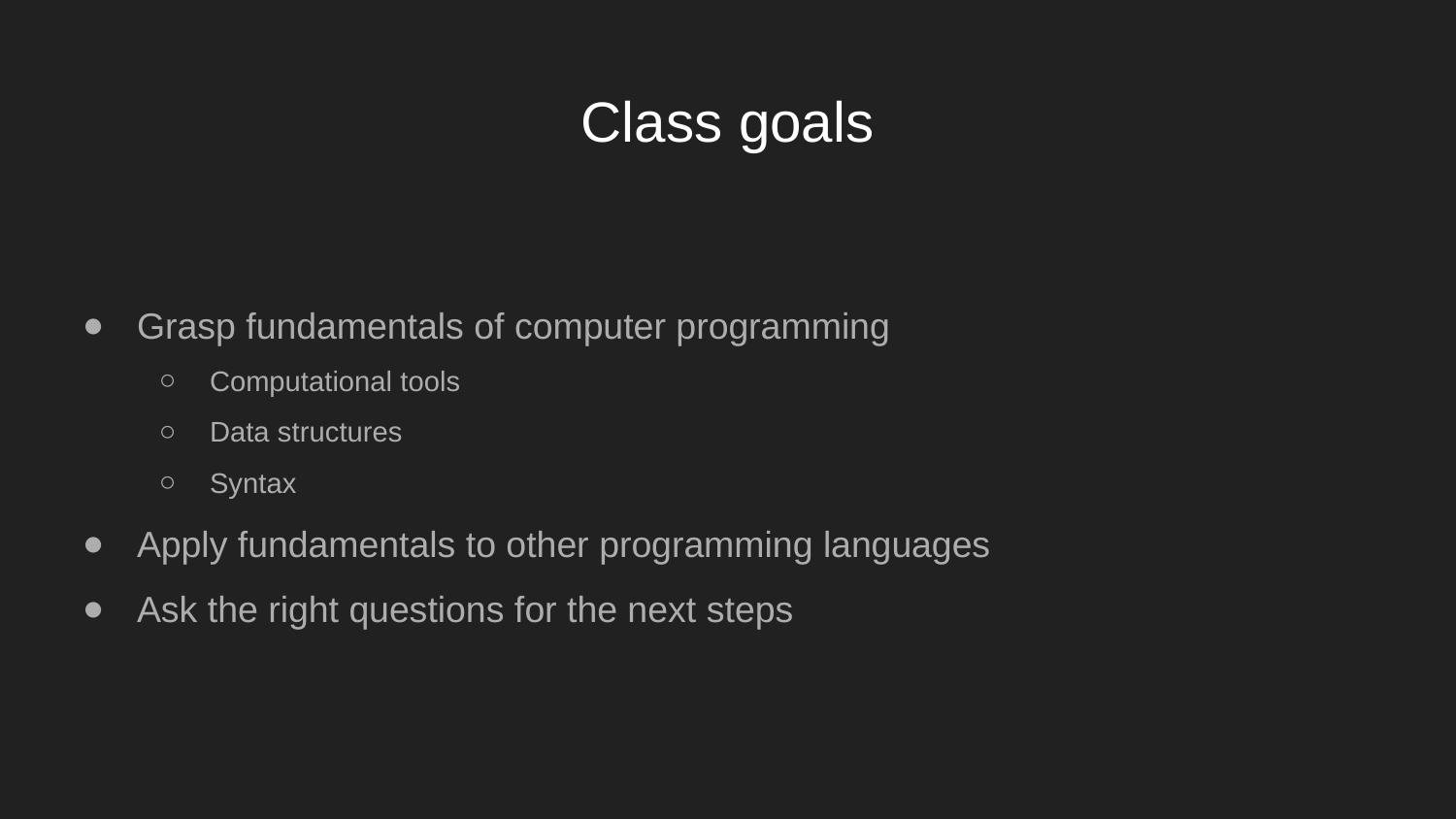

# Class goals
Grasp fundamentals of computer programming
Computational tools
Data structures
Syntax
Apply fundamentals to other programming languages
Ask the right questions for the next steps